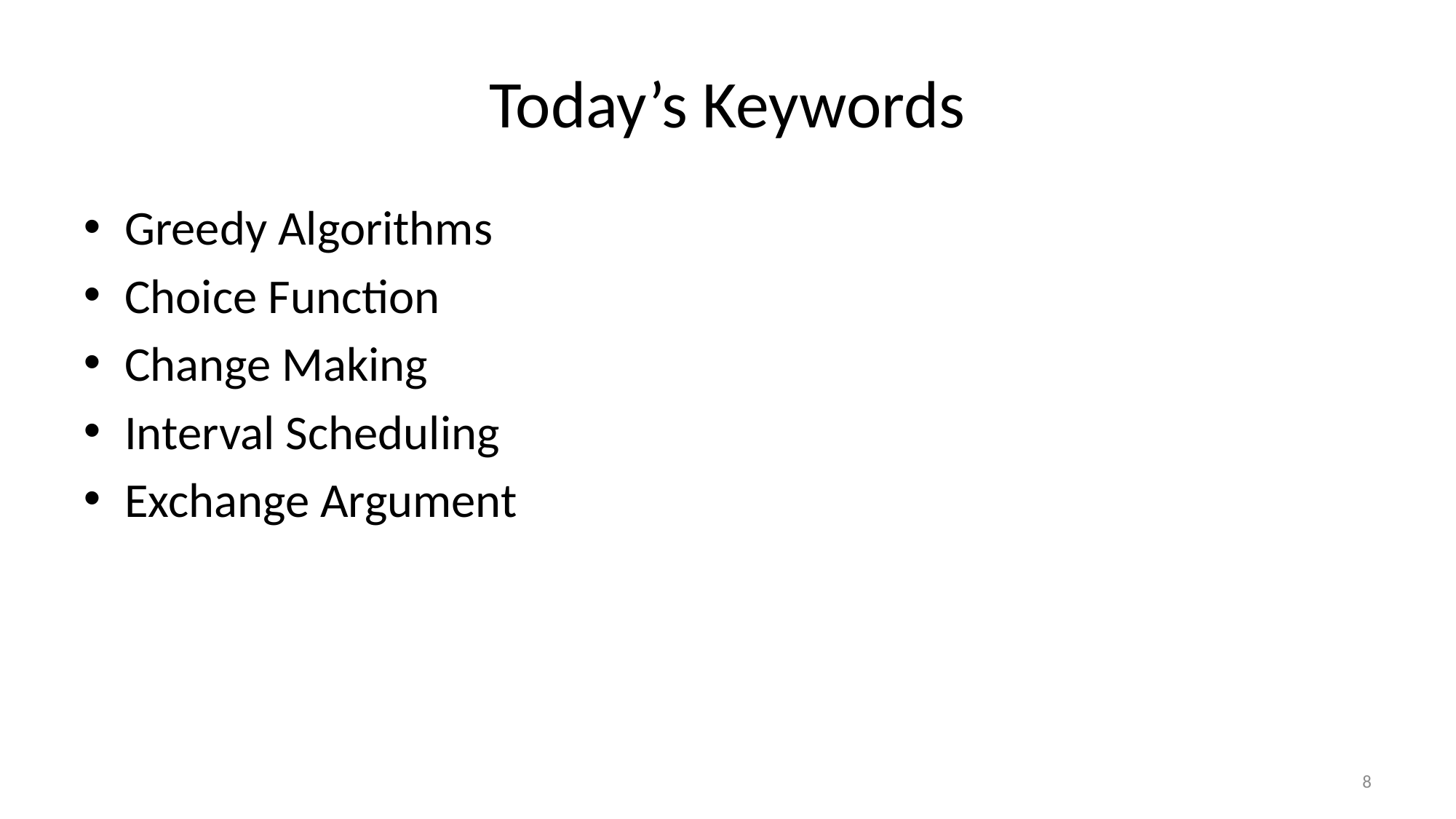

# Today’s Keywords
Greedy Algorithms
Choice Function
Change Making
Interval Scheduling
Exchange Argument

8